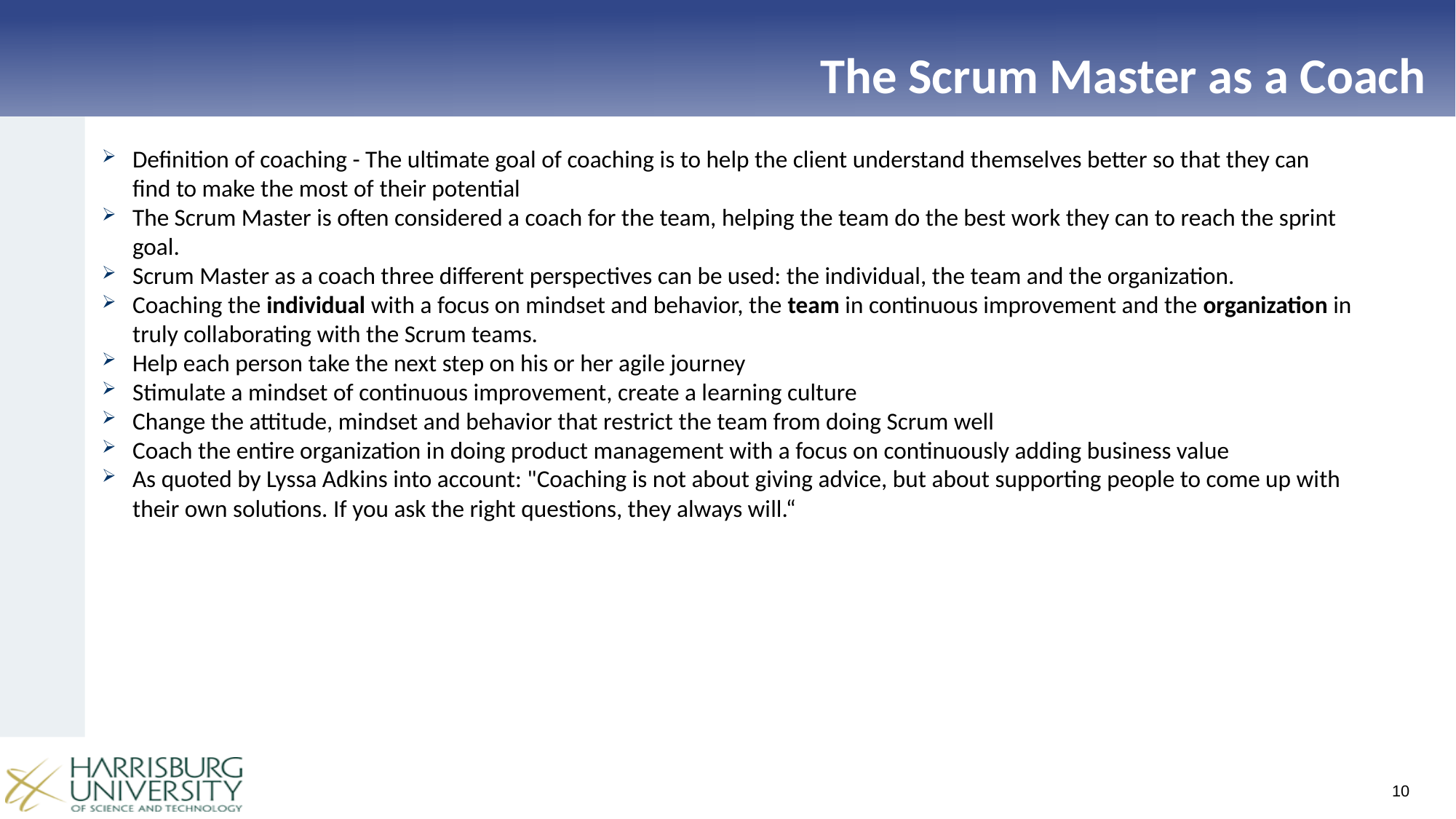

# The Scrum Master as a Coach
Definition of coaching - The ultimate goal of coaching is to help the client understand themselves better so that they can find to make the most of their potential
The Scrum Master is often considered a coach for the team, helping the team do the best work they can to reach the sprint goal.
Scrum Master as a coach three different perspectives can be used: the individual, the team and the organization.
Coaching the individual with a focus on mindset and behavior, the team in continuous improvement and the organization in truly collaborating with the Scrum teams.
Help each person take the next step on his or her agile journey
Stimulate a mindset of continuous improvement, create a learning culture
Change the attitude, mindset and behavior that restrict the team from doing Scrum well
Coach the entire organization in doing product management with a focus on continuously adding business value
As quoted by Lyssa Adkins into account: "Coaching is not about giving advice, but about supporting people to come up with their own solutions. If you ask the right questions, they always will.“

10